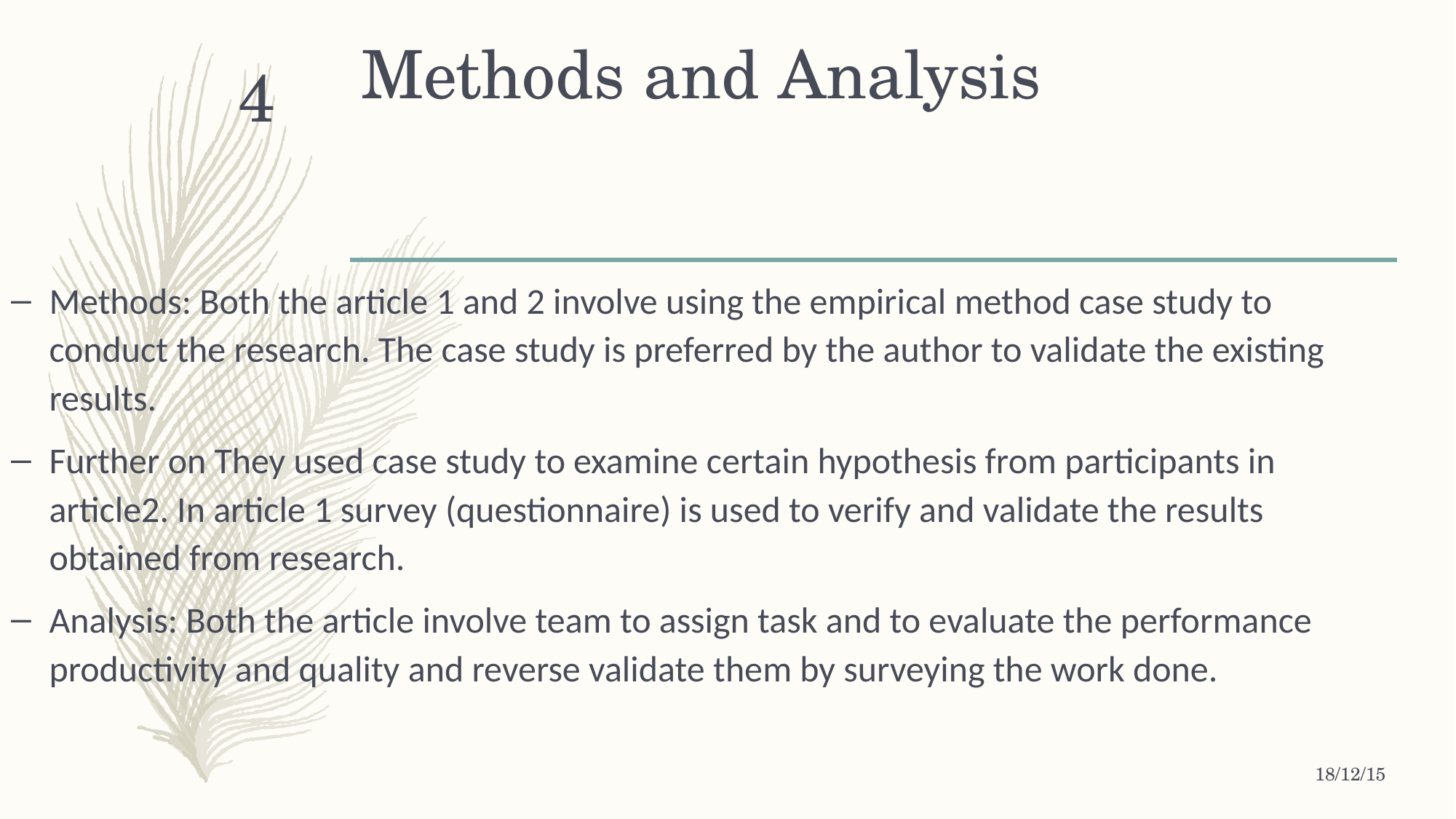

# Methods and Analysis
4
Methods: Both the article 1 and 2 involve using the empirical method case study to conduct the research. The case study is preferred by the author to validate the existing results.
Further on They used case study to examine certain hypothesis from participants in article2. In article 1 survey (questionnaire) is used to verify and validate the results obtained from research.
Analysis: Both the article involve team to assign task and to evaluate the performance productivity and quality and reverse validate them by surveying the work done.
18/12/15